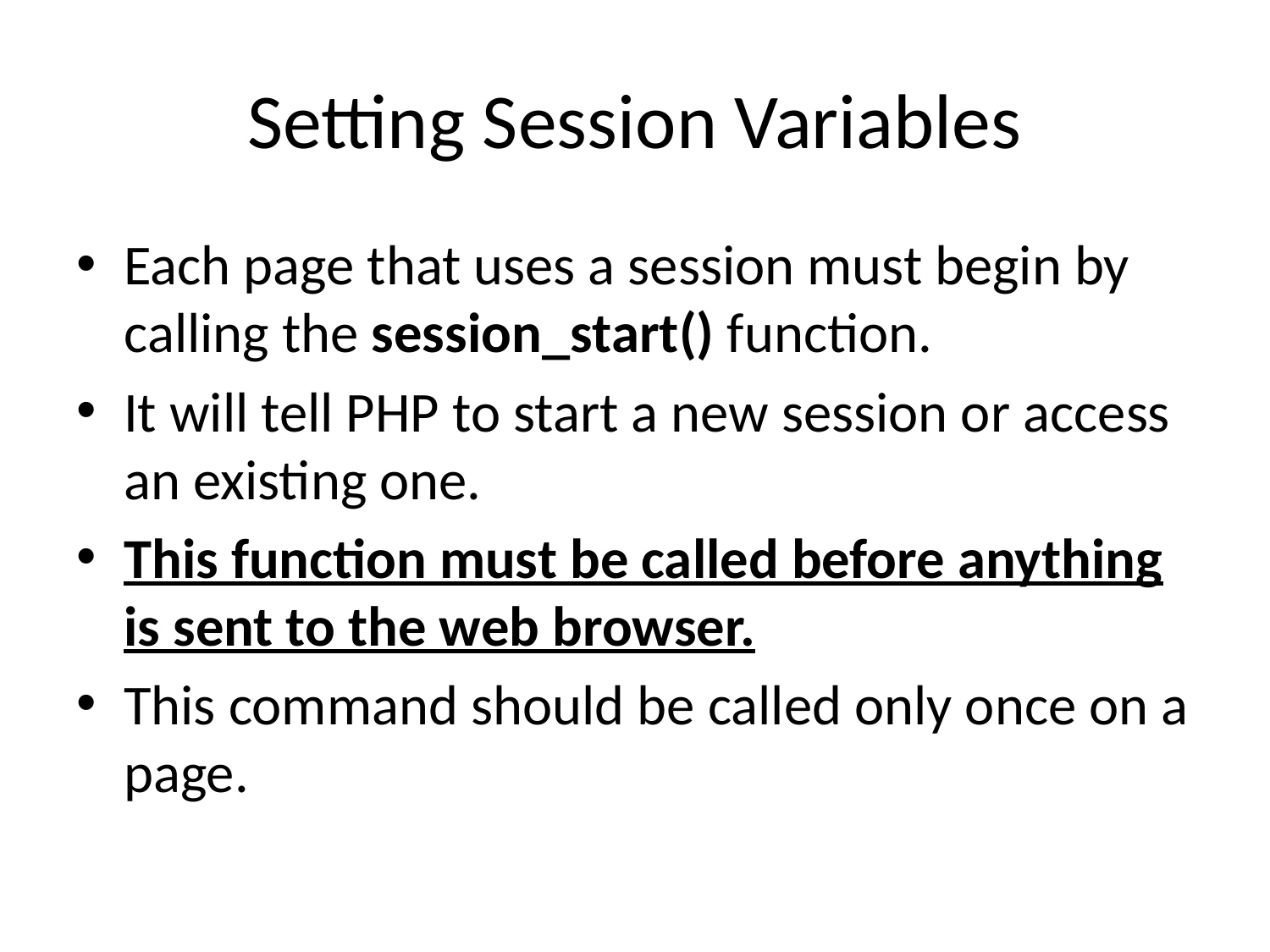

# Setting Session Variables
Each page that uses a session must begin by calling the session_start() function.
It will tell PHP to start a new session or access an existing one.
This function must be called before anything is sent to the web browser.
This command should be called only once on a page.